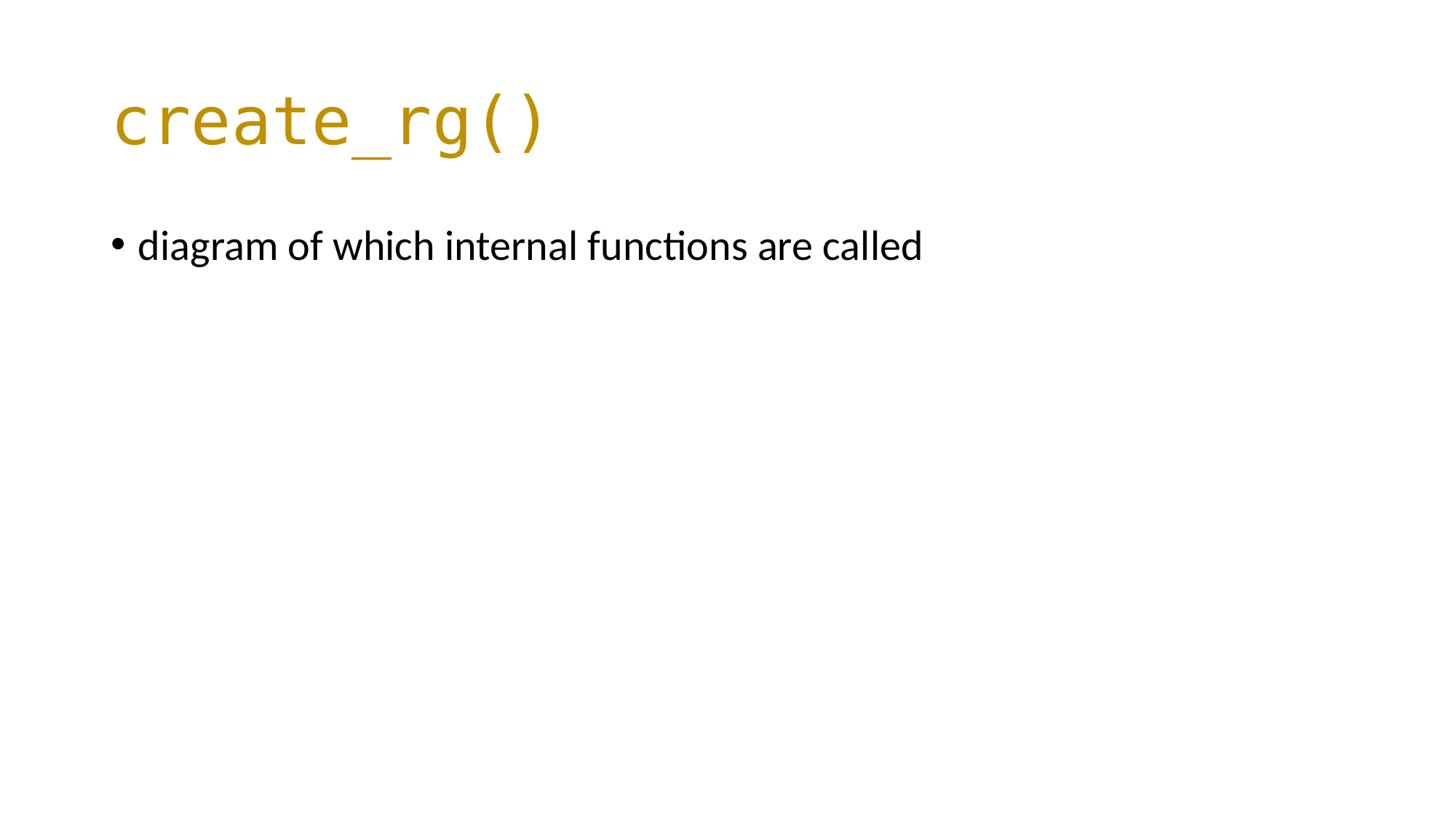

# create_rg()
diagram of which internal functions are called